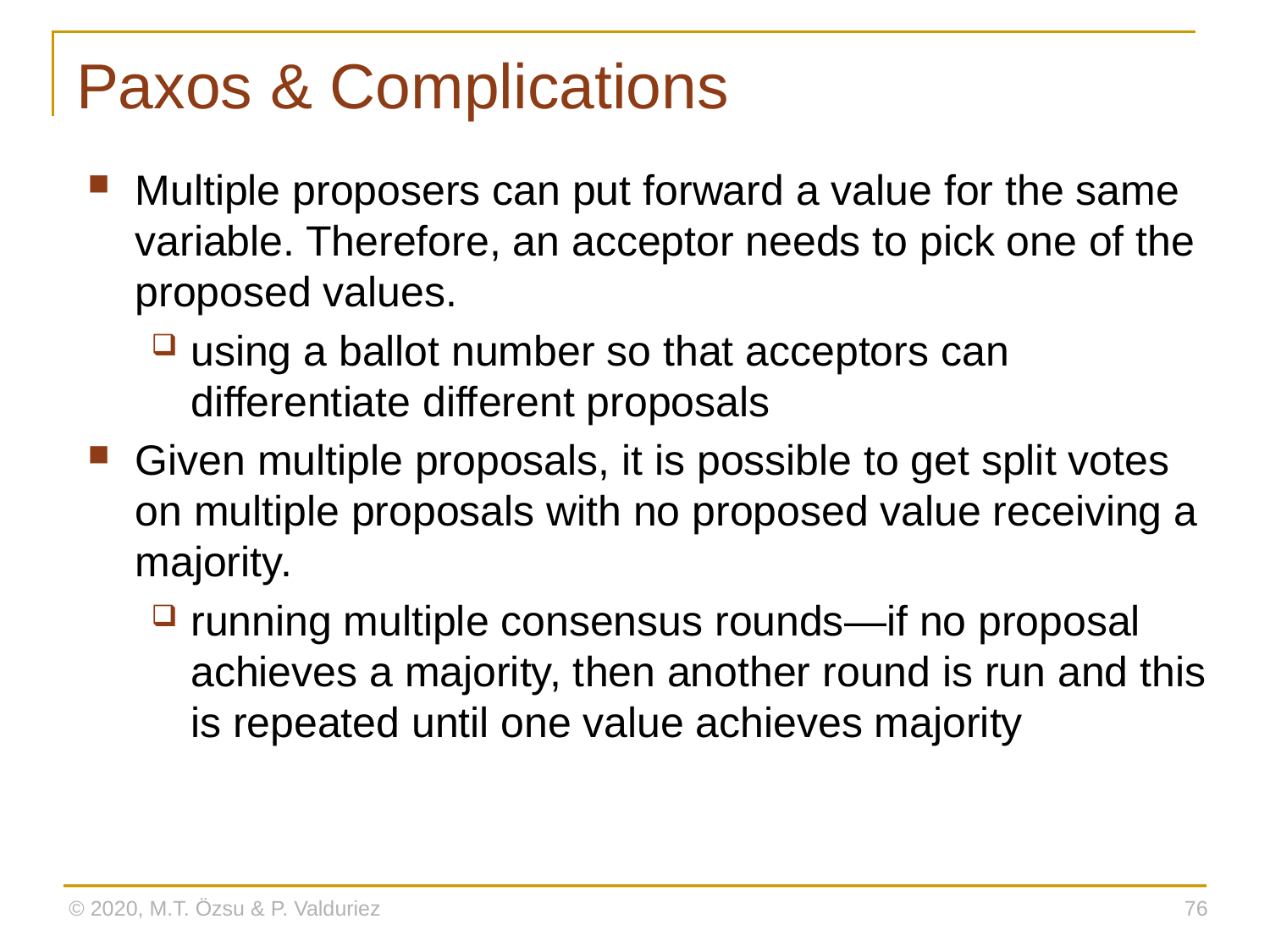

# Paxos & Complications
Multiple proposers can put forward a value for the same variable. Therefore, an acceptor needs to pick one of the proposed values.
using a ballot number so that acceptors can differentiate different proposals
Given multiple proposals, it is possible to get split votes on multiple proposals with no proposed value receiving a majority.
running multiple consensus rounds—if no proposal achieves a majority, then another round is run and this is repeated until one value achieves majority
© 2020, M.T. Özsu & P. Valduriez
76